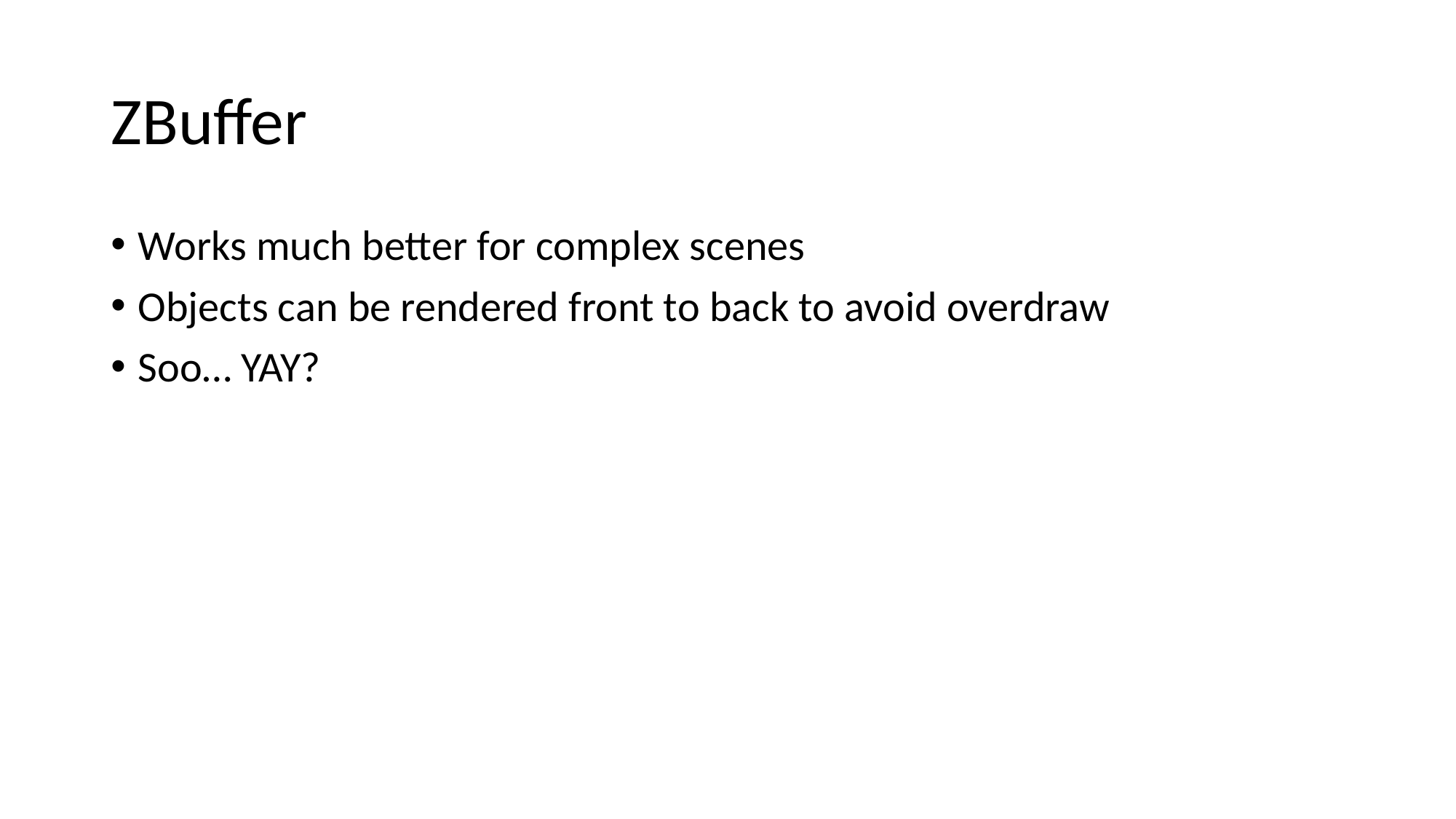

# ZBuffer
Works much better for complex scenes
Objects can be rendered front to back to avoid overdraw
Soo… YAY?